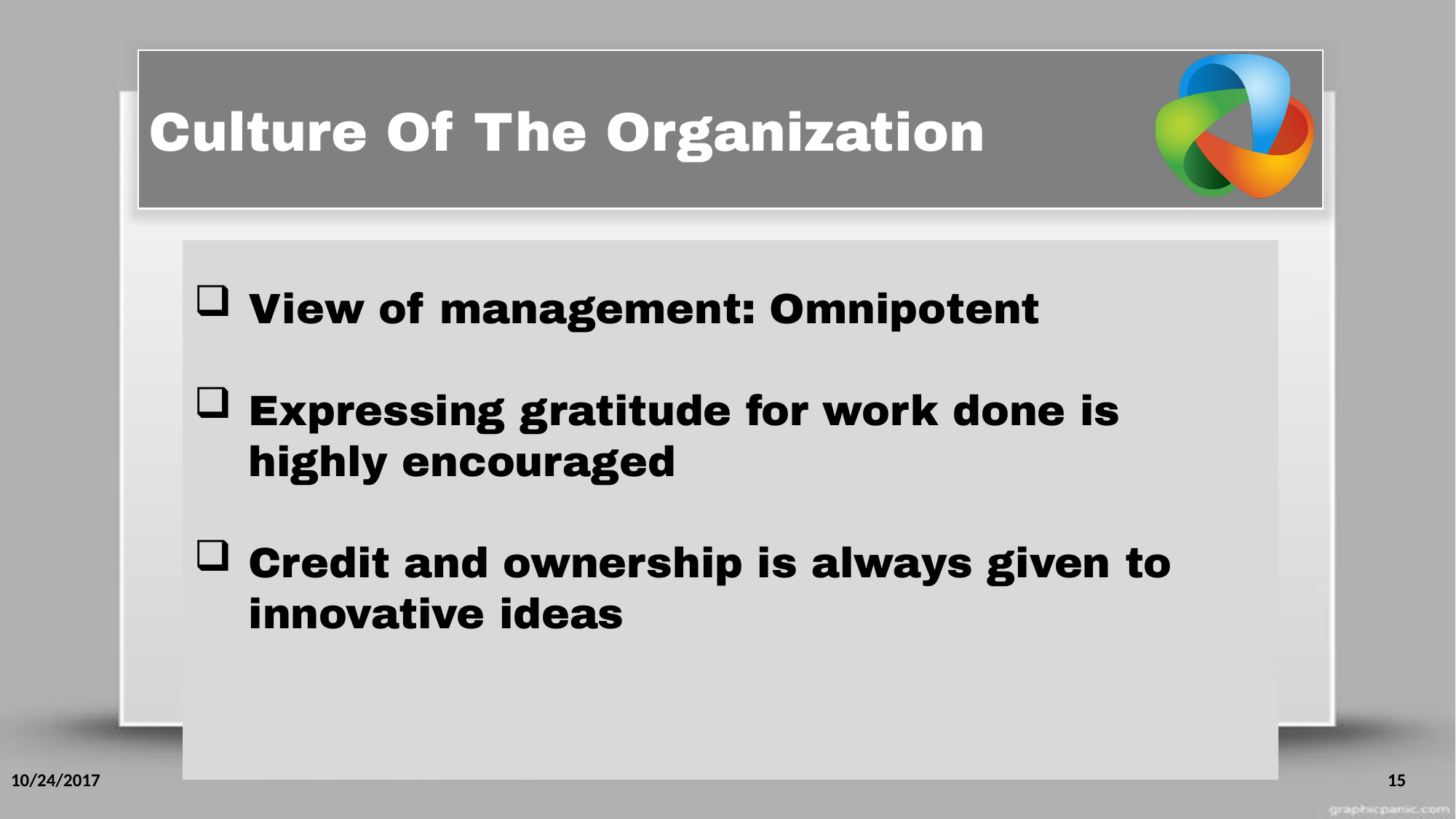

Culture Of The Organization
View of management: Omnipotent

Expressing gratitude for work done is highly encouraged

Credit and ownership is always given to innovative ideas

10/24/2017
15